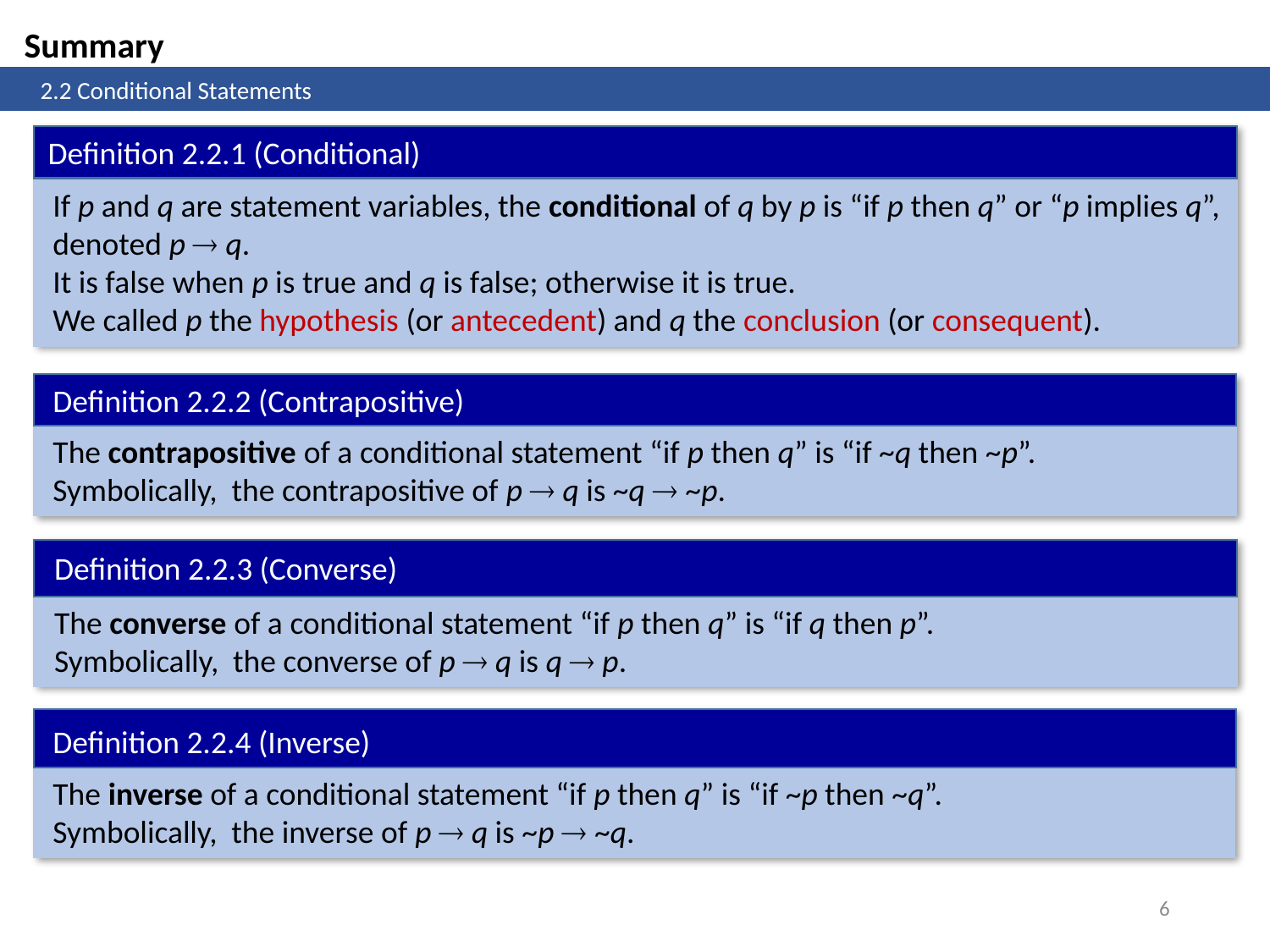

Summary

	2.2 Conditional Statements

Definition 2.2.1 (Conditional)
If p and q are statement variables, the conditional of q by p is “if p then q” or “p implies q”, denoted p → q.
It is false when p is true and q is false; otherwise it is true.
We called p the hypothesis (or antecedent) and q the conclusion (or consequent).
Definition 2.2.2 (Contrapositive)

The contrapositive of a conditional statement “if p then q” is “if ~q then ~p”.
Symbolically,  the contrapositive of p → q is ~q → ~p.

Definition 2.2.3 (Converse)
The converse of a conditional statement “if p then q” is “if q then p”.
Symbolically,  the converse of p → q is q → p.

Definition 2.2.4 (Inverse)
The inverse of a conditional statement “if p then q” is “if ~p then ~q”.
Symbolically,  the inverse of p → q is ~p → ~q.
6